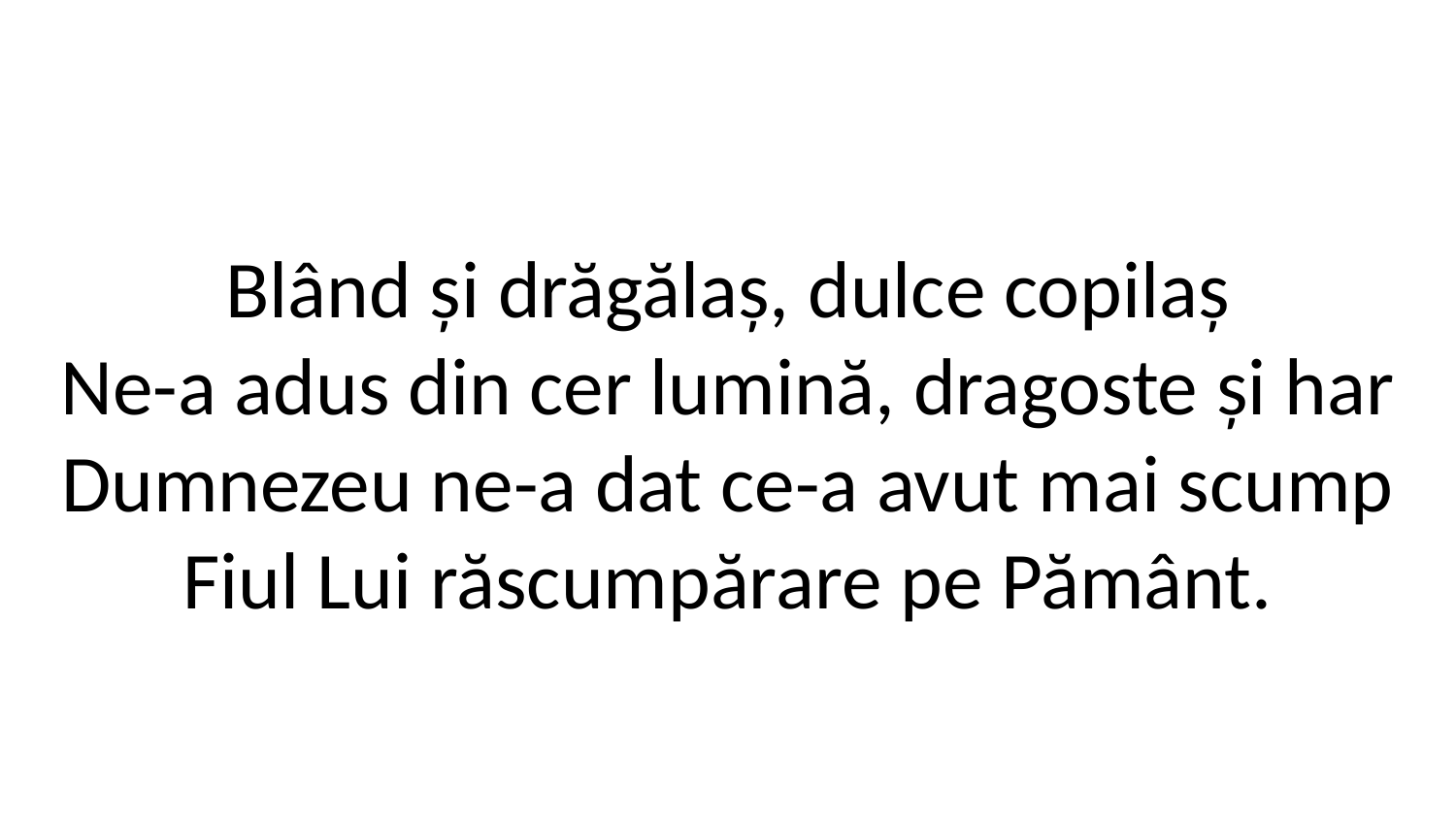

Blând și drăgălaș, dulce copilaș
Ne-a adus din cer lumină, dragoste și har
Dumnezeu ne-a dat ce-a avut mai scump
Fiul Lui răscumpărare pe Pământ.